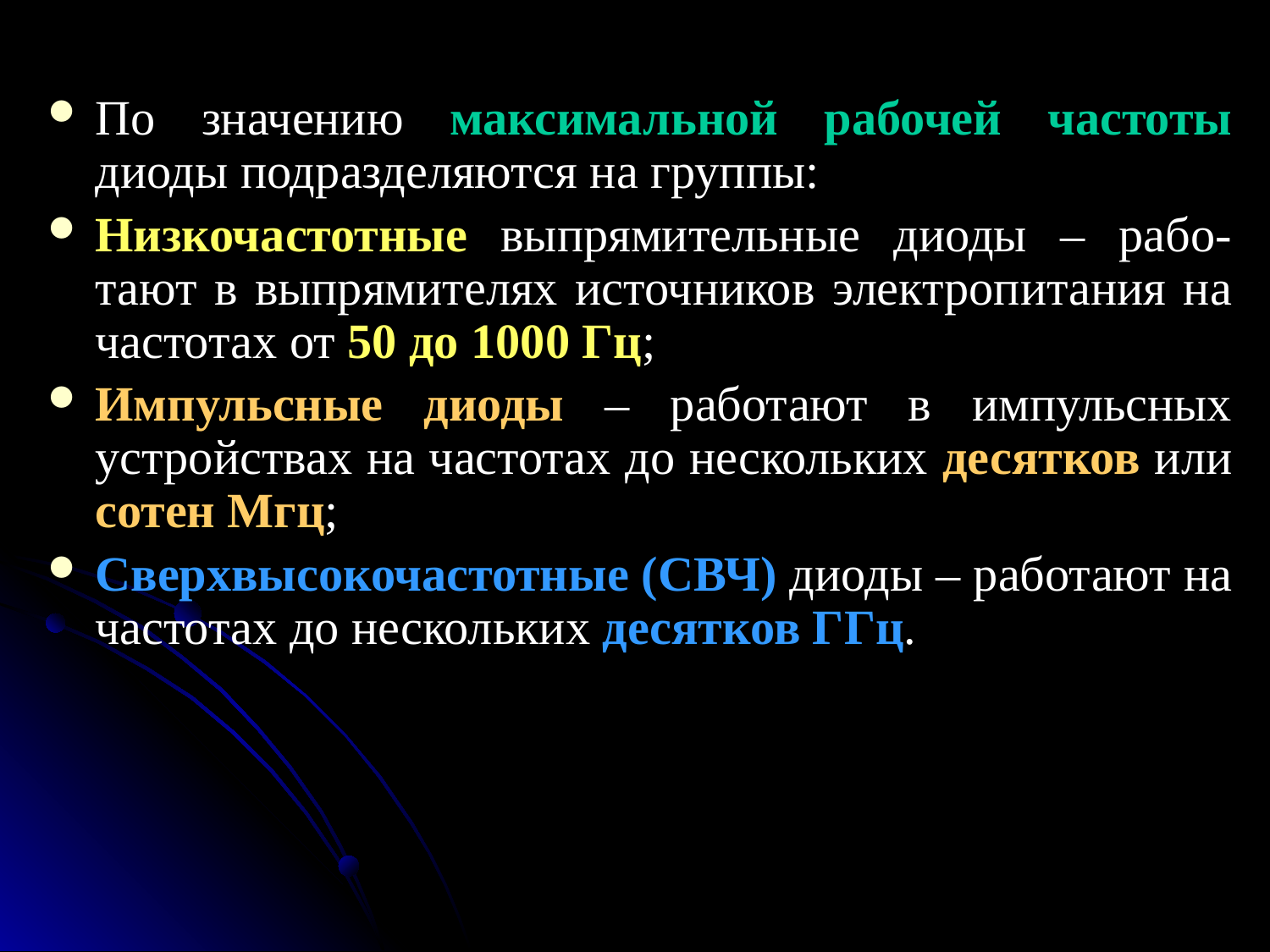

По значению максимальной рабочей частоты диоды подразделяются на группы:
Низкочастотные выпрямительные диоды – рабо-тают в выпрямителях источников электропитания на частотах от 50 до 1000 Гц;
Импульсные диоды – работают в импульсных устройствах на частотах до нескольких десятков или сотен Мгц;
Сверхвысокочастотные (СВЧ) диоды – работают на частотах до нескольких десятков ГГц.